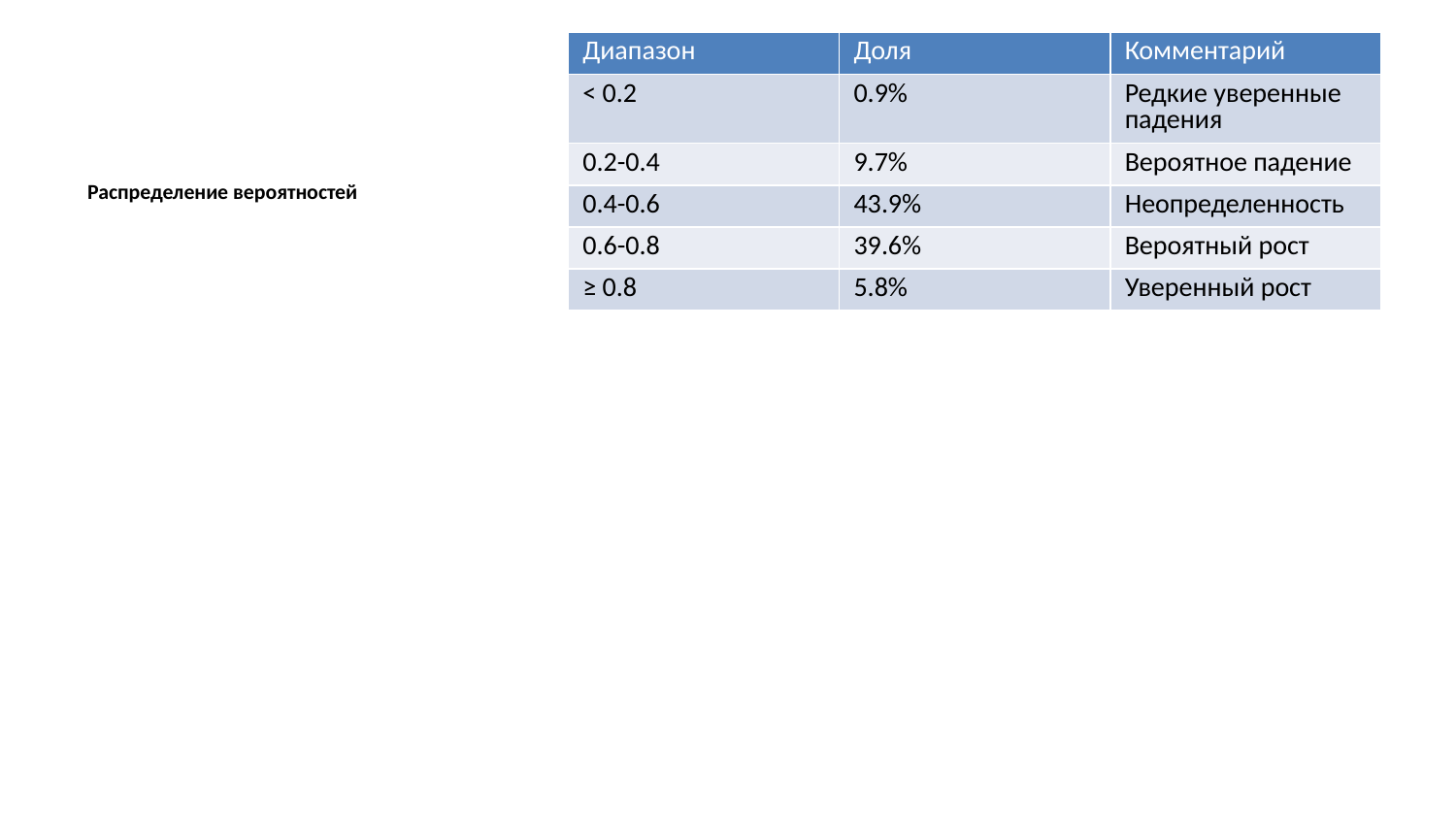

| Диапазон | Доля | Комментарий |
| --- | --- | --- |
| < 0.2 | 0.9% | Редкие уверенные падения |
| 0.2-0.4 | 9.7% | Вероятное падение |
| 0.4-0.6 | 43.9% | Неопределенность |
| 0.6-0.8 | 39.6% | Вероятный рост |
| ≥ 0.8 | 5.8% | Уверенный рост |
Распределение вероятностей